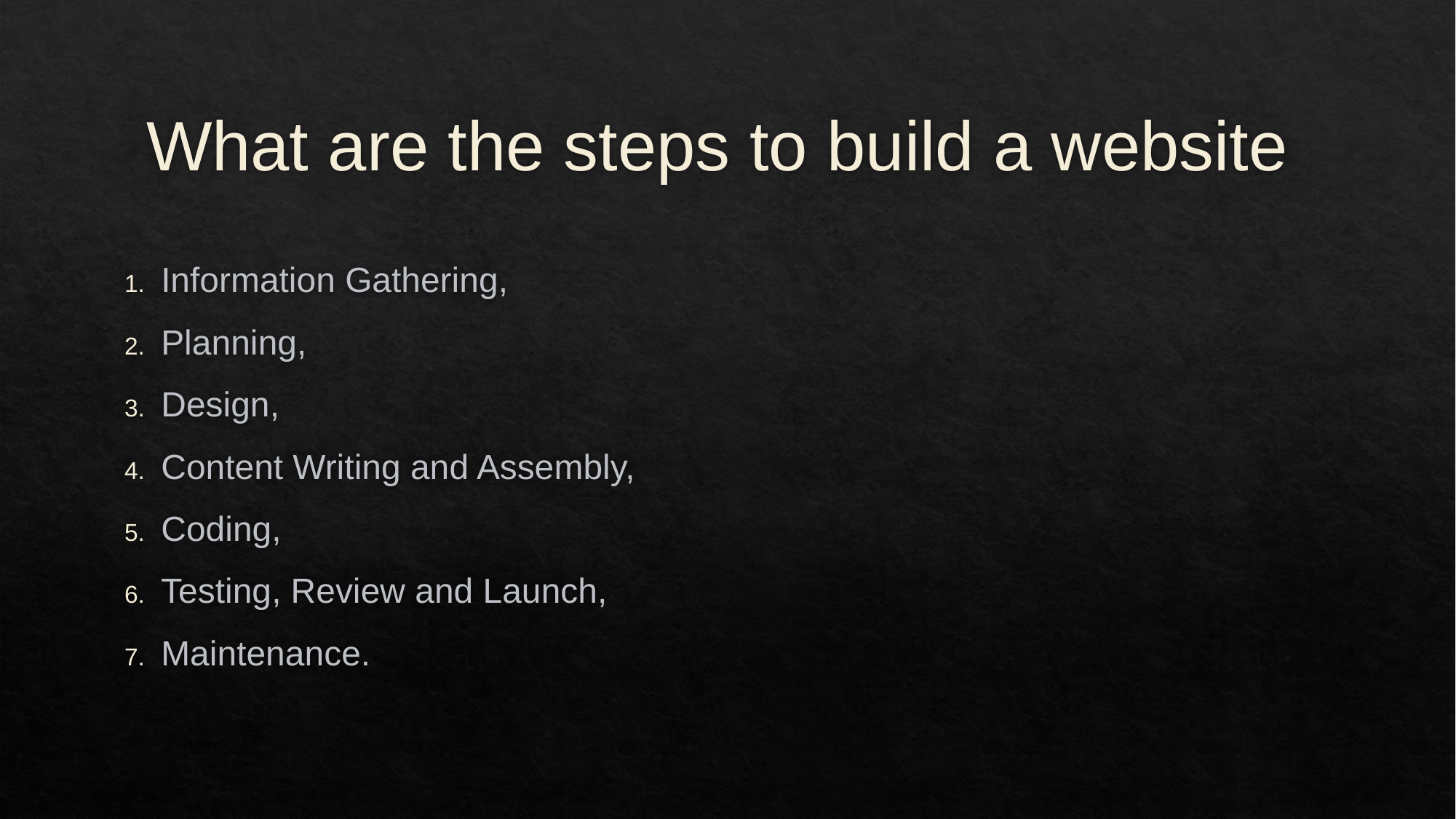

# What are the steps to build a website
Information Gathering,
Planning,
Design,
Content Writing and Assembly,
Coding,
Testing, Review and Launch,
Maintenance.